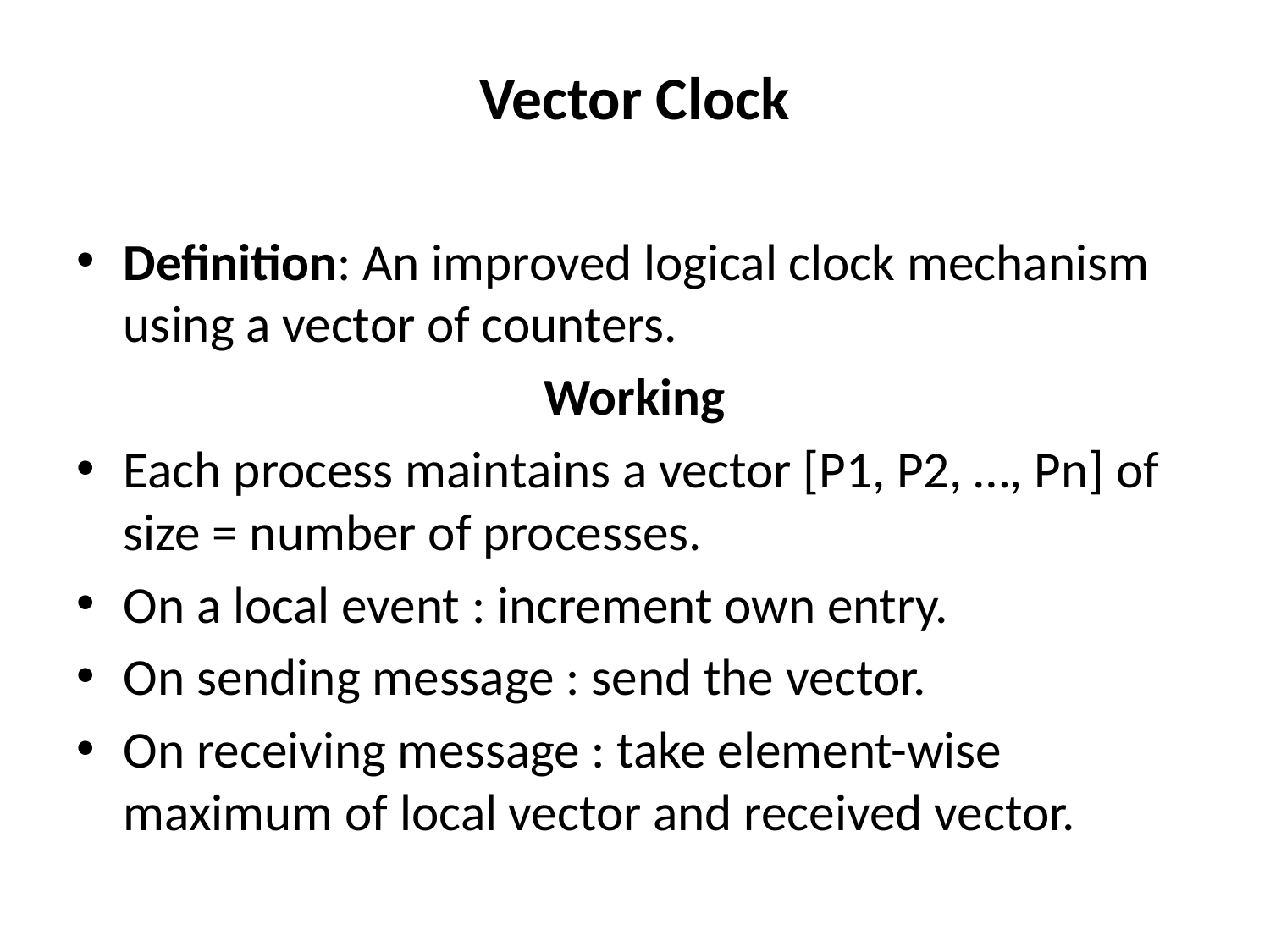

# Vector Clock
Definition: An improved logical clock mechanism using a vector of counters.
Working
Each process maintains a vector [P1, P2, …, Pn] of size = number of processes.
On a local event : increment own entry.
On sending message : send the vector.
On receiving message : take element-wise maximum of local vector and received vector.